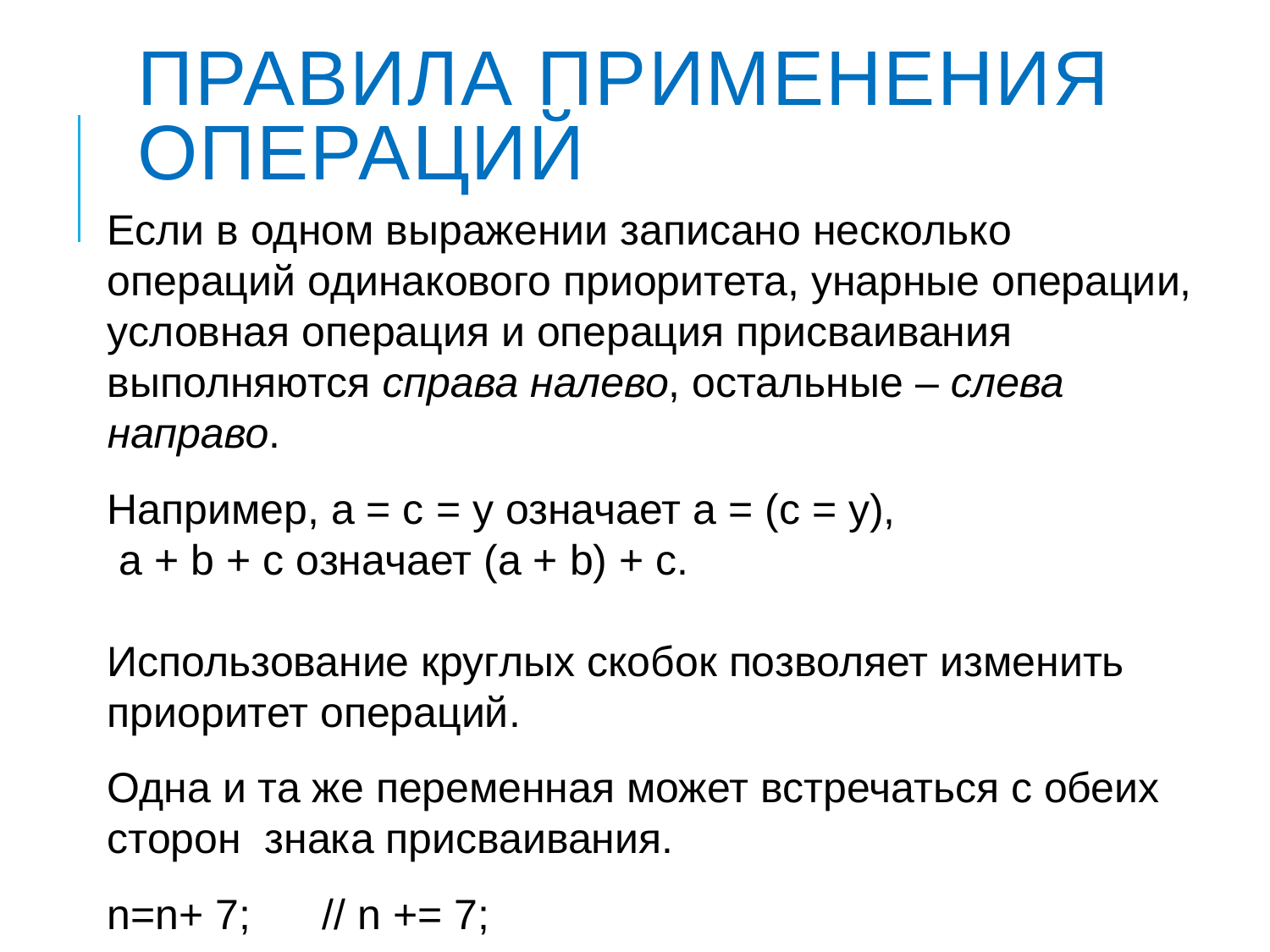

# Правила применения операций
Если в одном выражении записано несколько операций одинакового приоритета, унарные операции, условная операция и операция присваивания выполняются справа налево, остальные – слева направо.

Например, а = с = у означает а = (с = у),
 a + b + c означает (a + b) + c.

Использование круглых скобок позволяет изменить приоритет операций.

Одна и та же переменная может встречаться с обеих сторон  знака присваивания.

n=n+ 7;      // n += 7;